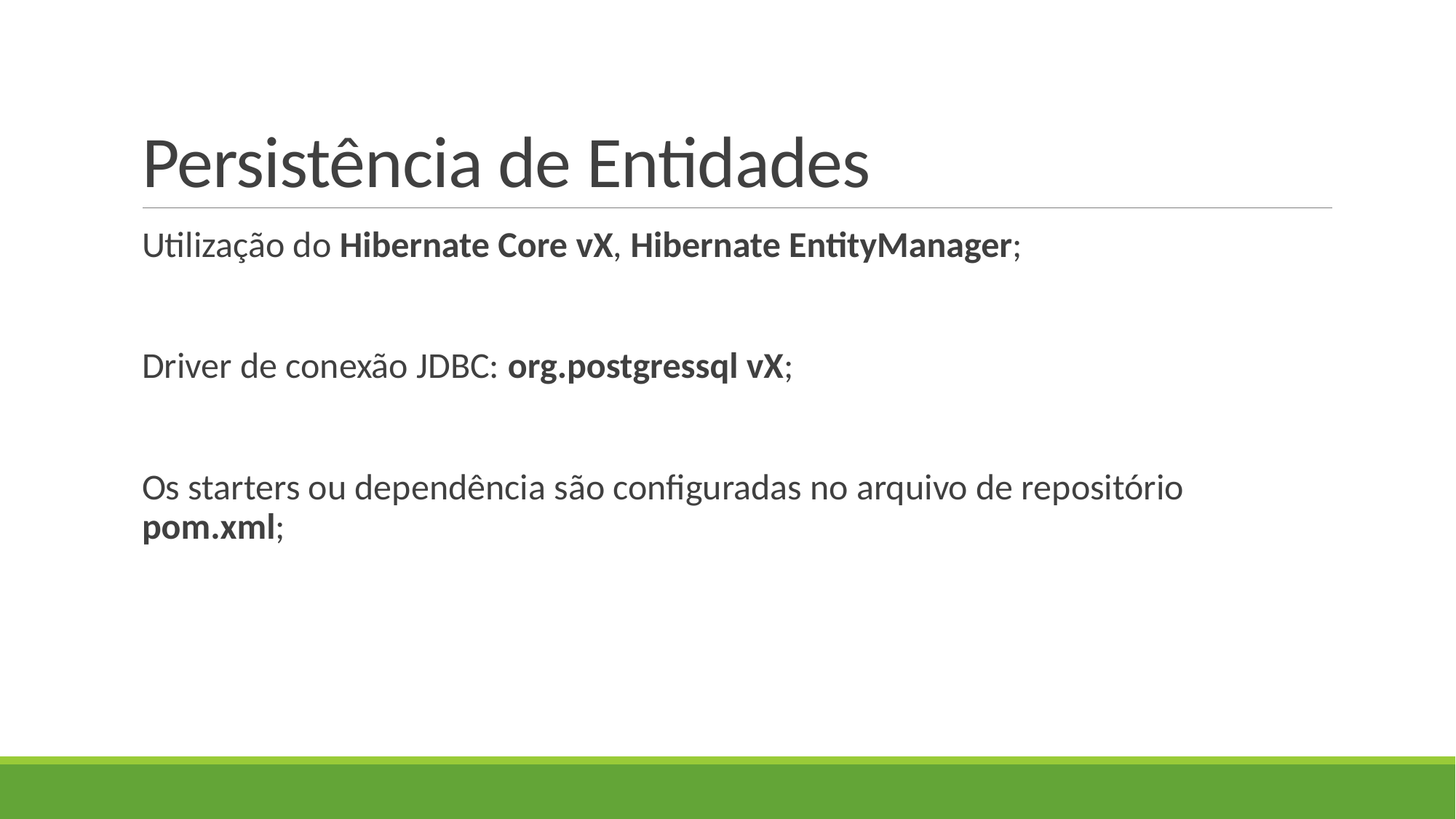

# Persistência de Entidades
Utilização do Hibernate Core vX, Hibernate EntityManager;

Driver de conexão JDBC: org.postgressql vX;

Os starters ou dependência são configuradas no arquivo de repositório pom.xml;